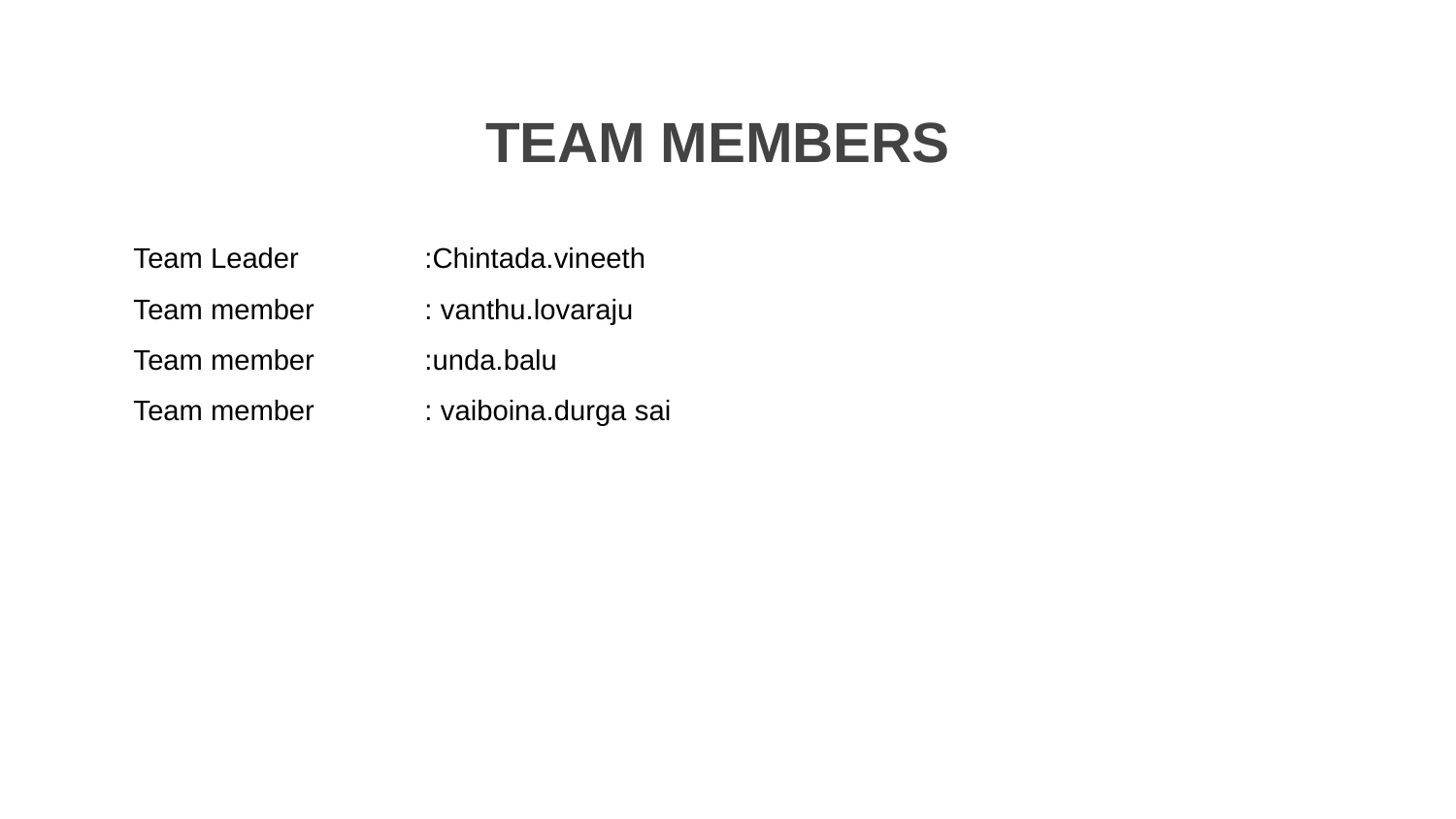

# TEAM MEMBERS
Team Leader 	:Chintada.vineeth
Team member	: vanthu.lovaraju
Team member	:unda.balu
Team member	: vaiboina.durga sai